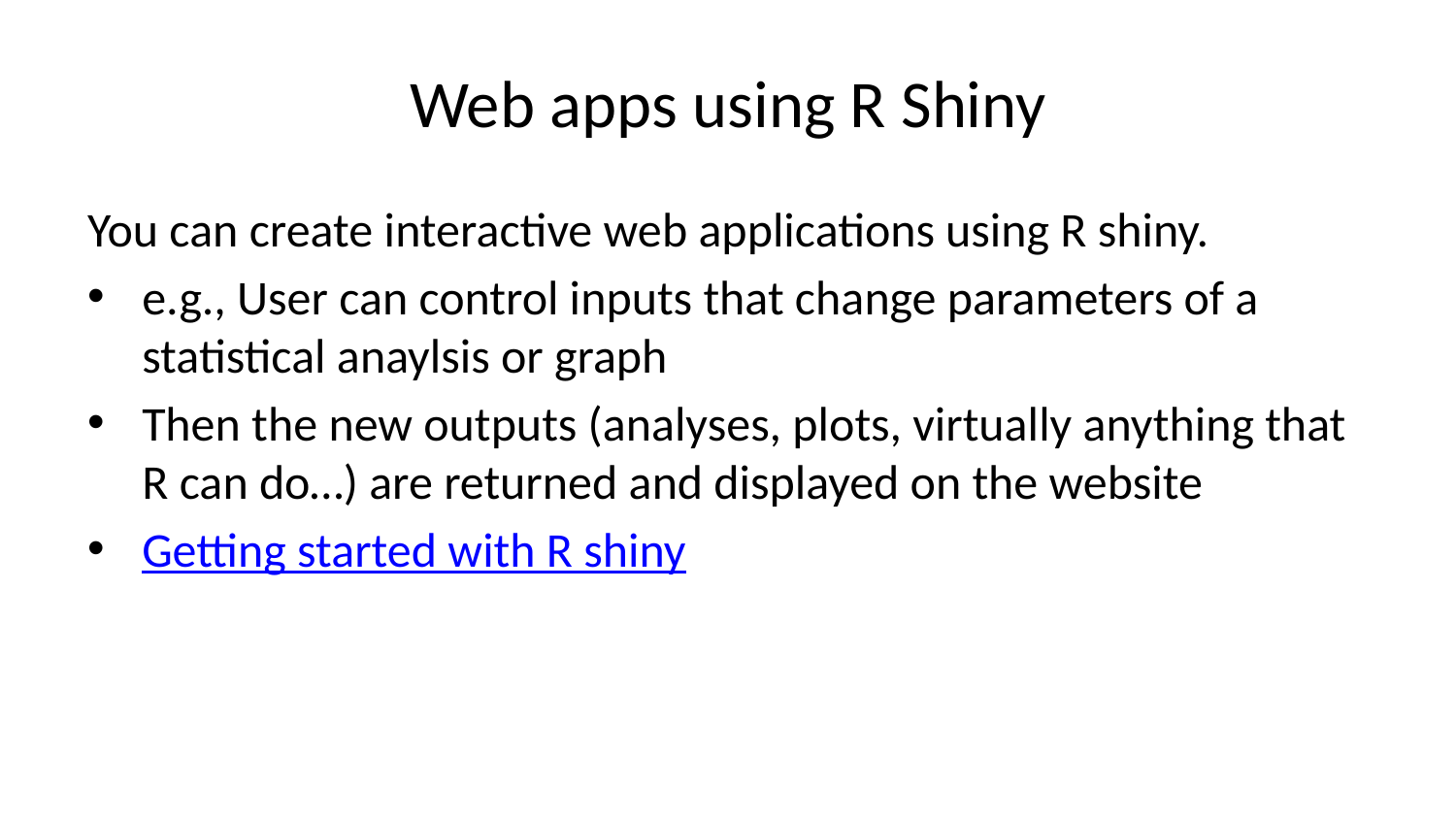

# Web apps using R Shiny
You can create interactive web applications using R shiny.
e.g., User can control inputs that change parameters of a statistical anaylsis or graph
Then the new outputs (analyses, plots, virtually anything that R can do…) are returned and displayed on the website
Getting started with R shiny